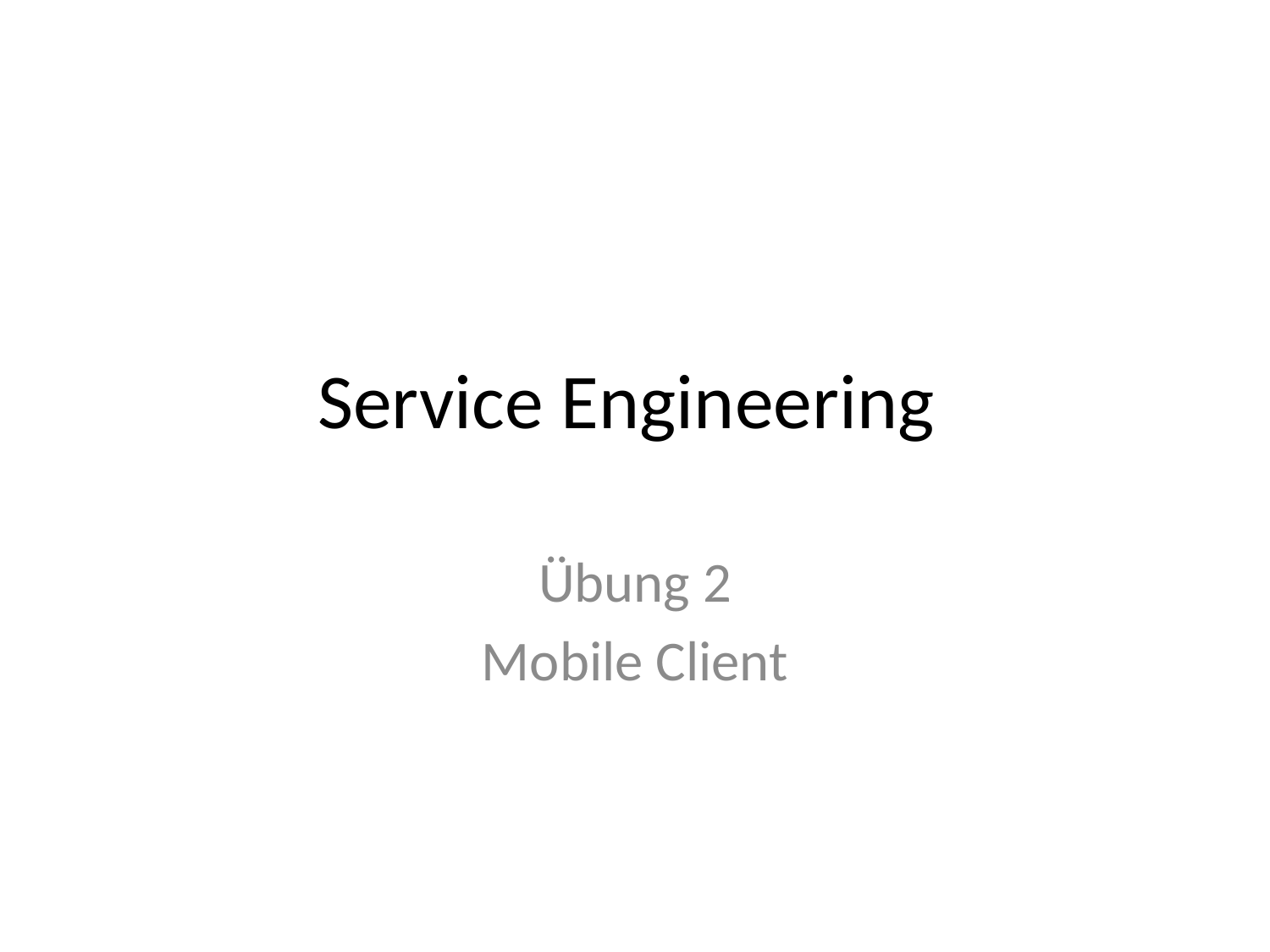

# Service Engineering
Übung 2
Mobile Client